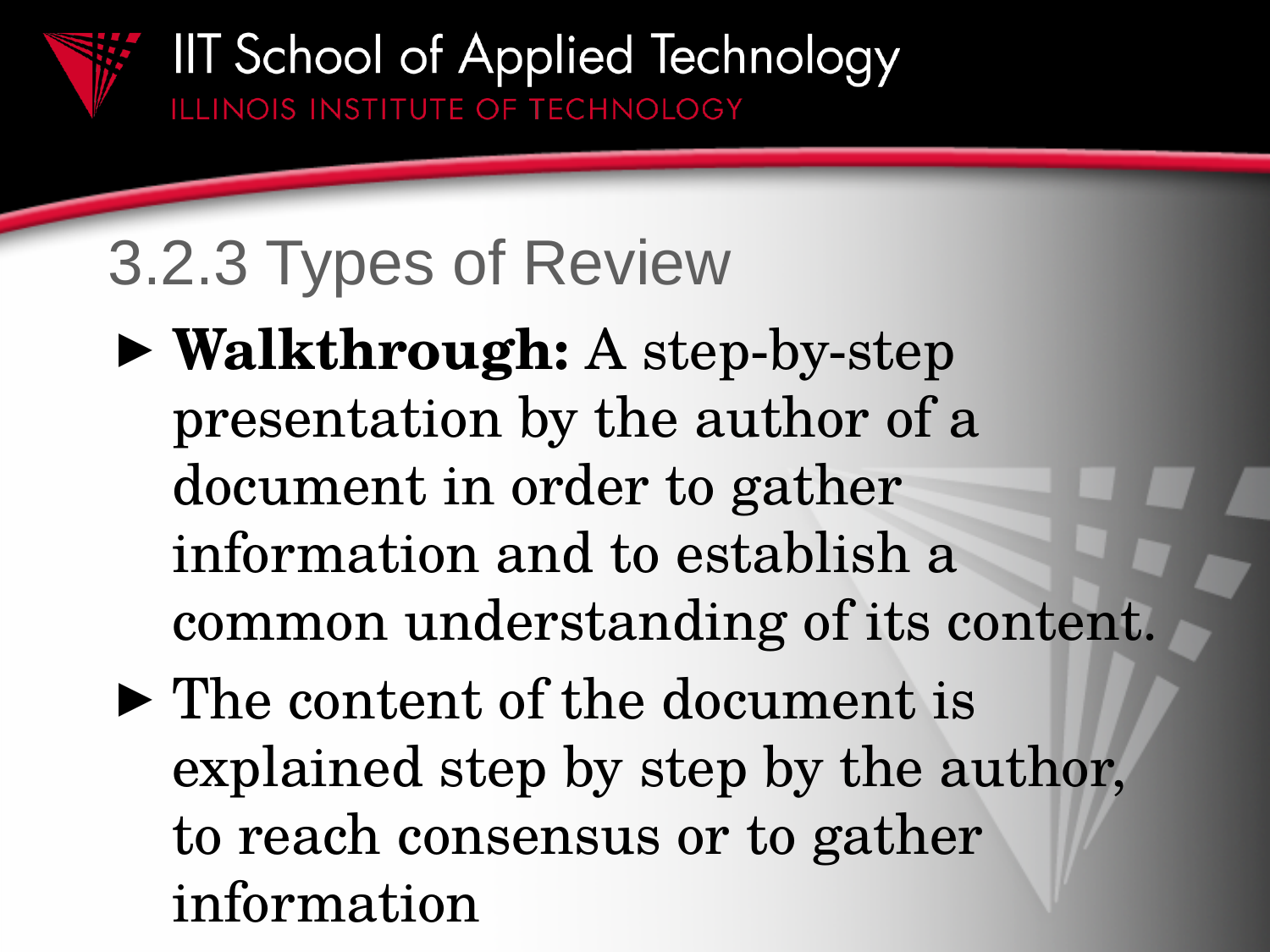

# 3.2.3 Types of Review
Walkthrough: A step-by-step presentation by the author of a document in order to gather information and to establish a common understanding of its content.
The content of the document is explained step by step by the author, to reach consensus or to gather information